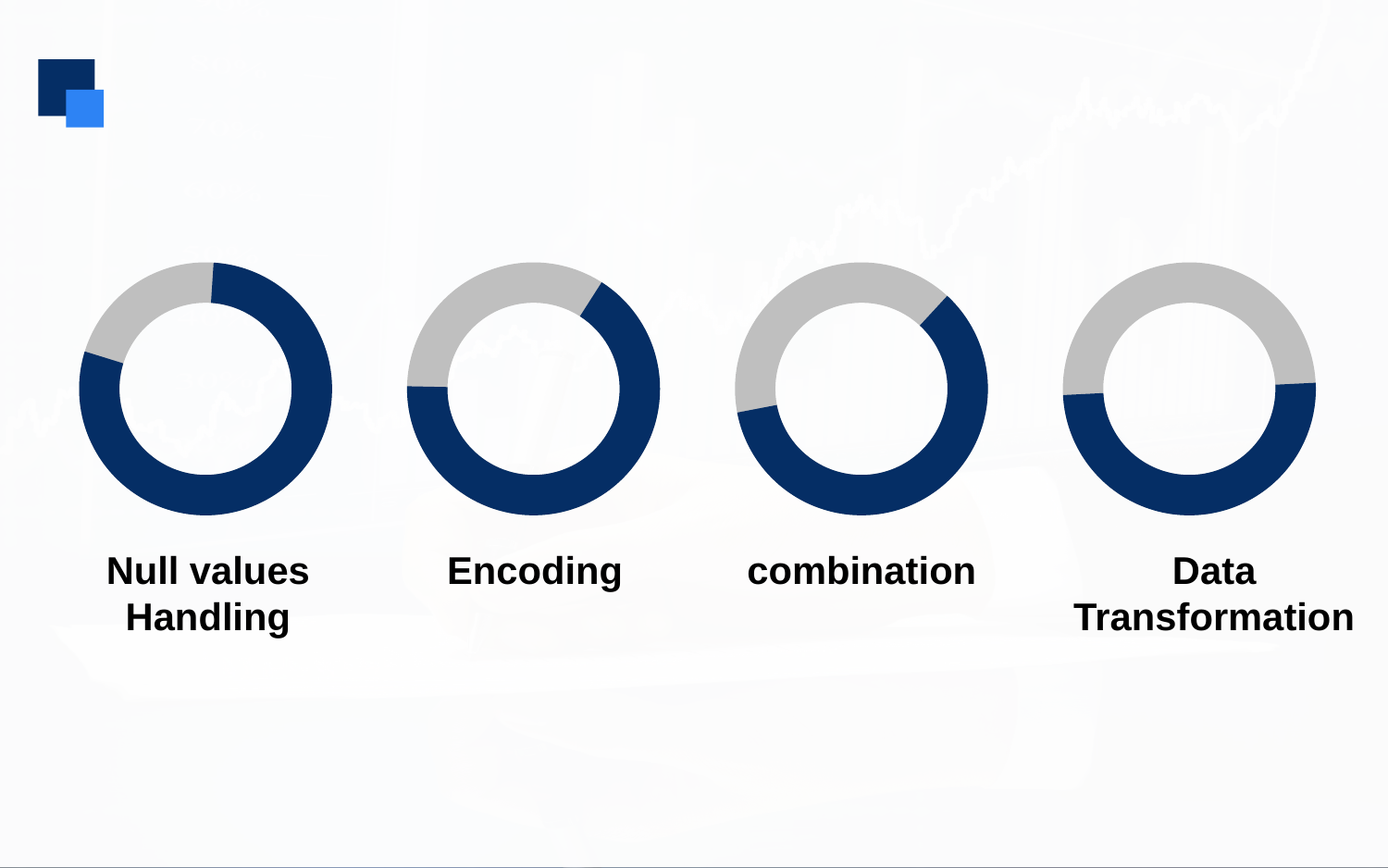

Null values Handling
Encoding
combination
Data Transformation